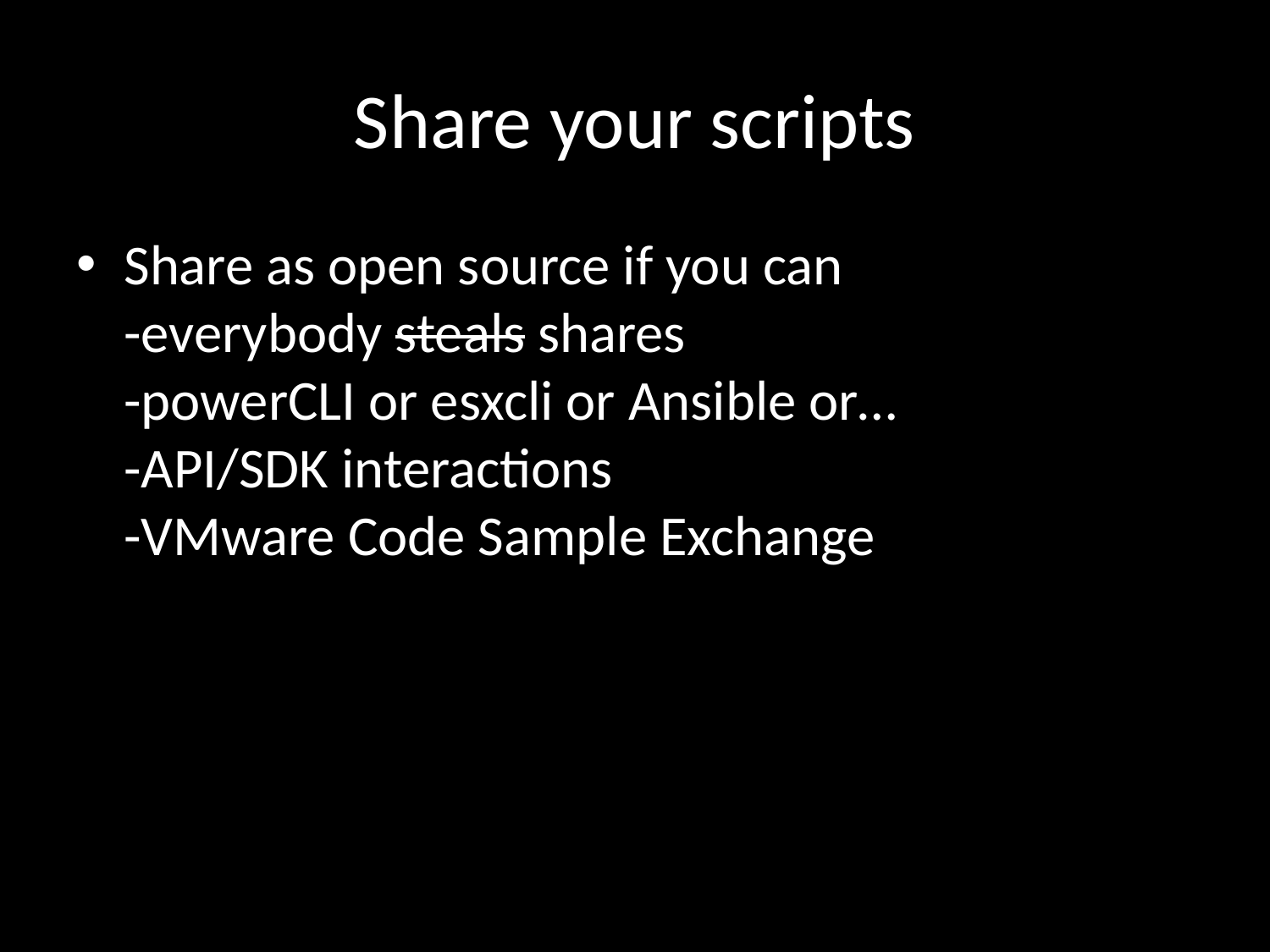

# Share your scripts
Share as open source if you can
-everybody steals shares
-powerCLI or esxcli or Ansible or…
-API/SDK interactions
-‎VMware Code Sample Exchange